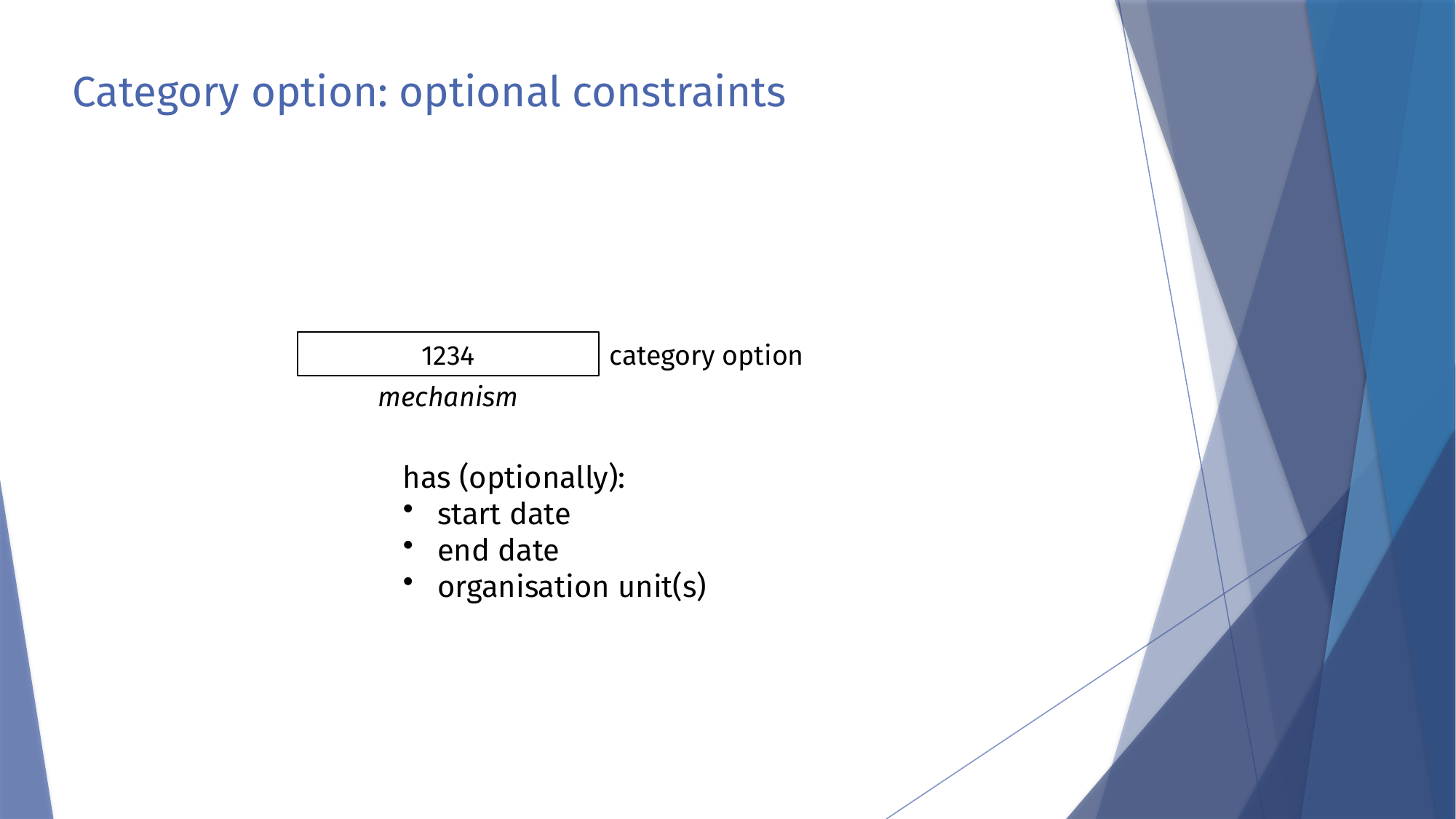

# Category option: optional constraints
1234
category option
mechanism
has (optionally):
start date
end date
organisation unit(s)